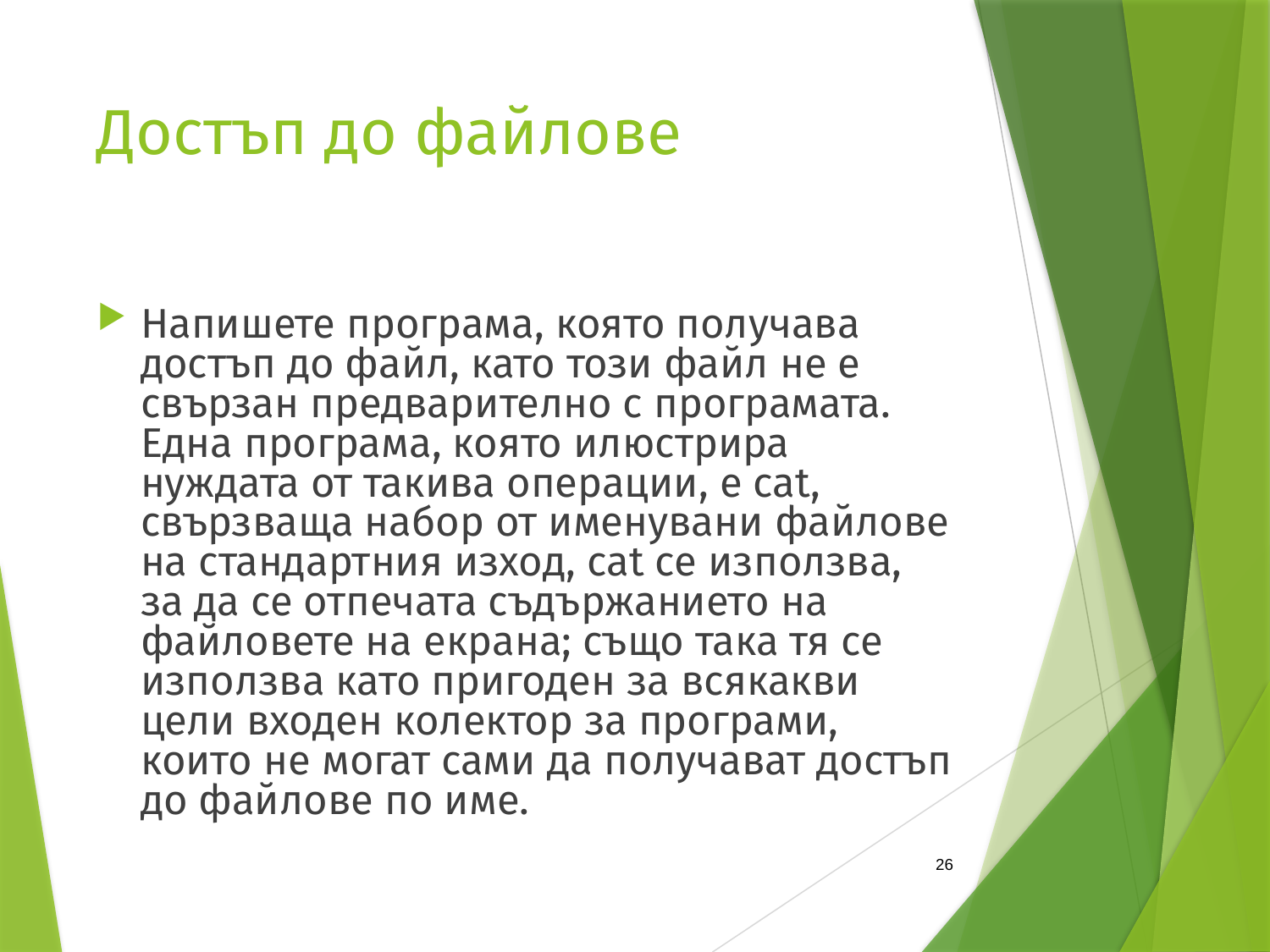

# Достъп до файлове
Напишете програма, която получава достъп до файл, като този файл не е свързан предварително с програмата. Една програма, която илюстрира нуждата от такива операции, е cat, свързваща набор от именувани файлове на стандартния изход, cat се използва, за да се отпечата съдържанието на файловете на екрана; също така тя се използва като пригоден за всякакви цели входен колектор за програми, които не могат сами да получават достъп до файлове по име.
26